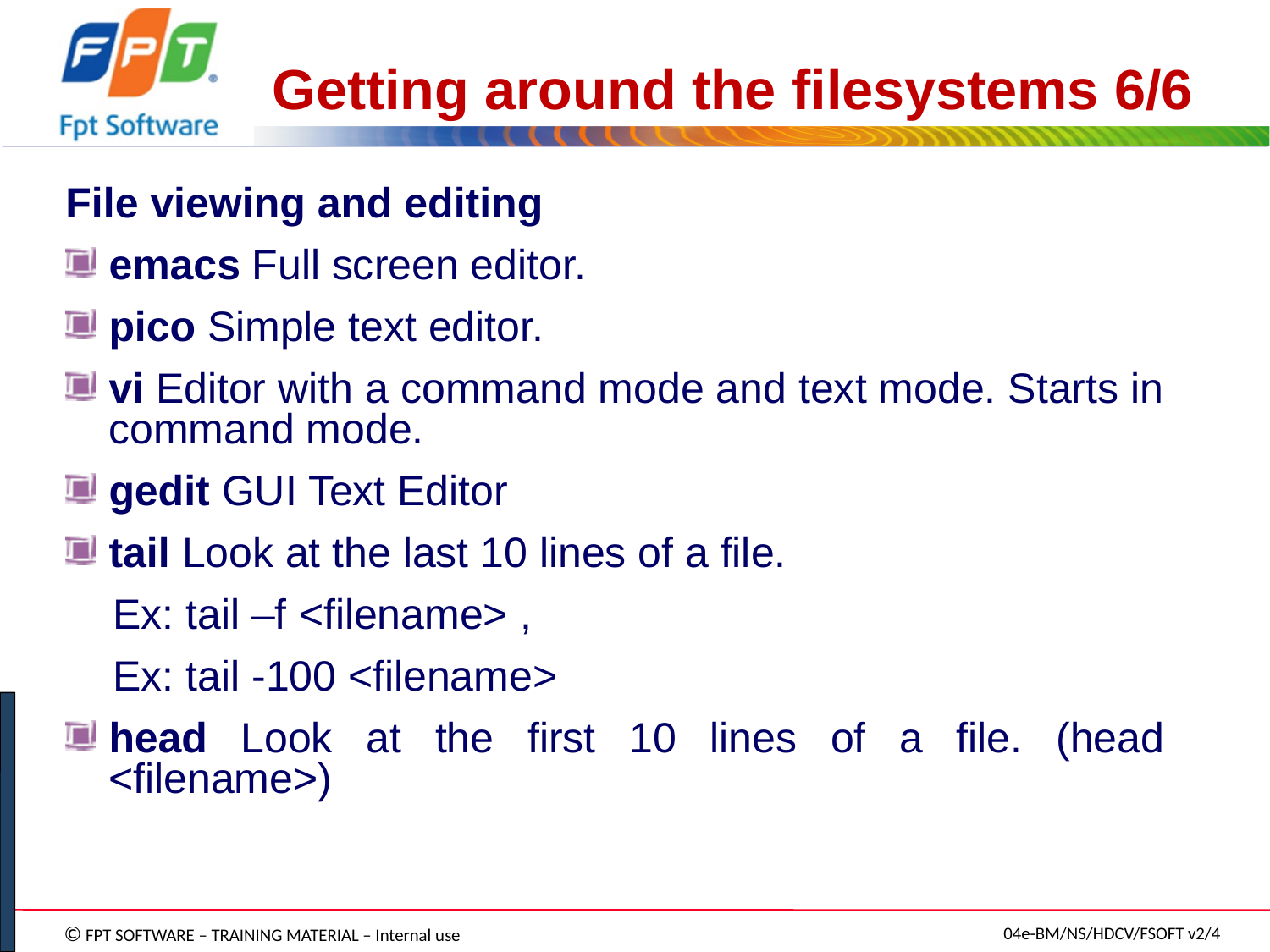

# Getting around the filesystems 6/6
File viewing and editing
emacs Full screen editor.
pico Simple text editor.
vi Editor with a command mode and text mode. Starts in command mode.
gedit GUI Text Editor
tail Look at the last 10 lines of a file.
    Ex: tail –f <filename> ,
    Ex: tail -100 <filename>
head Look at the first 10 lines of a file. (head <filename>)